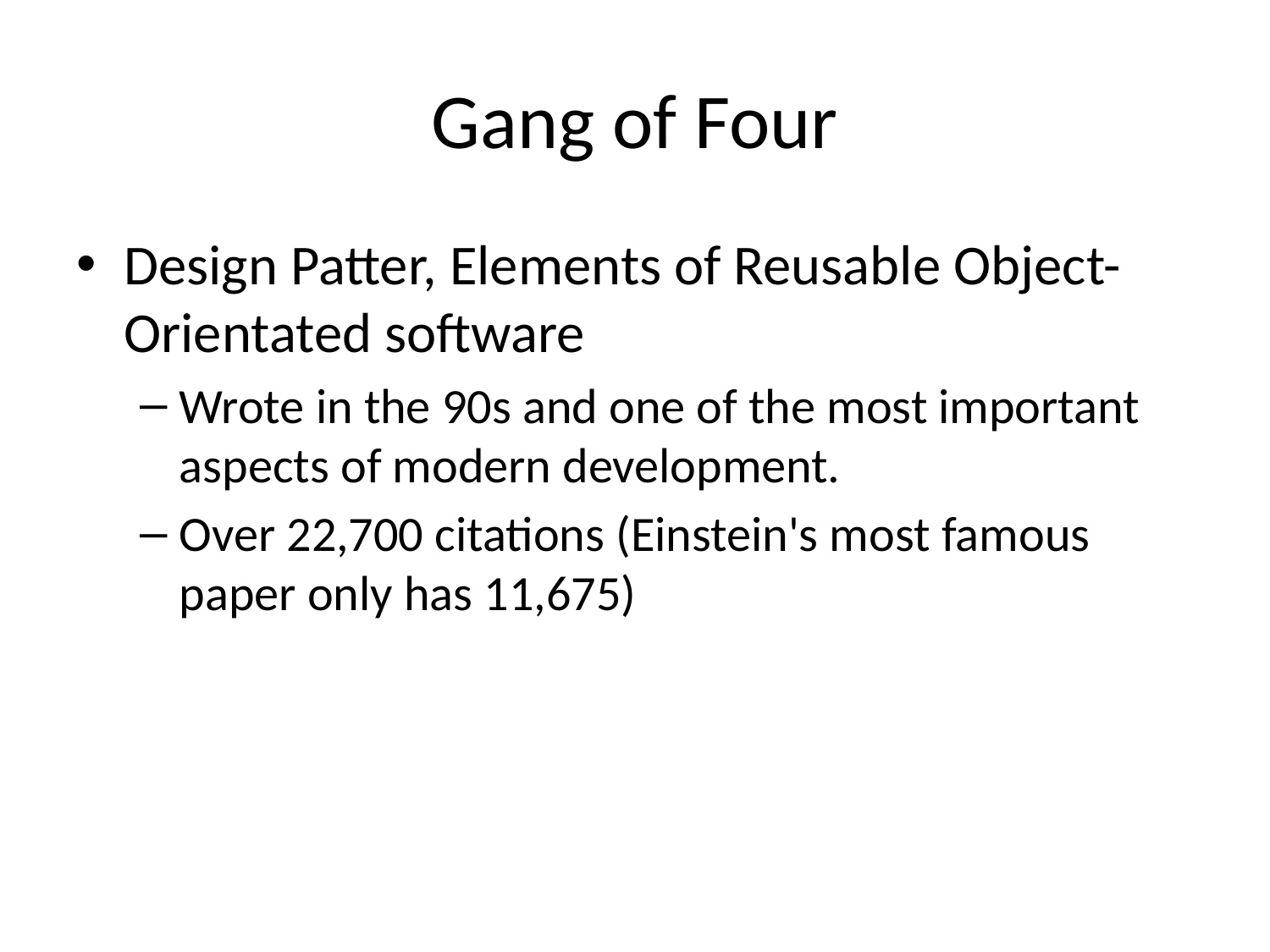

# Gang of Four
Design Patter, Elements of Reusable Object-Orientated software
Wrote in the 90s and one of the most important aspects of modern development.
Over 22,700 citations (Einstein's most famous paper only has 11,675)